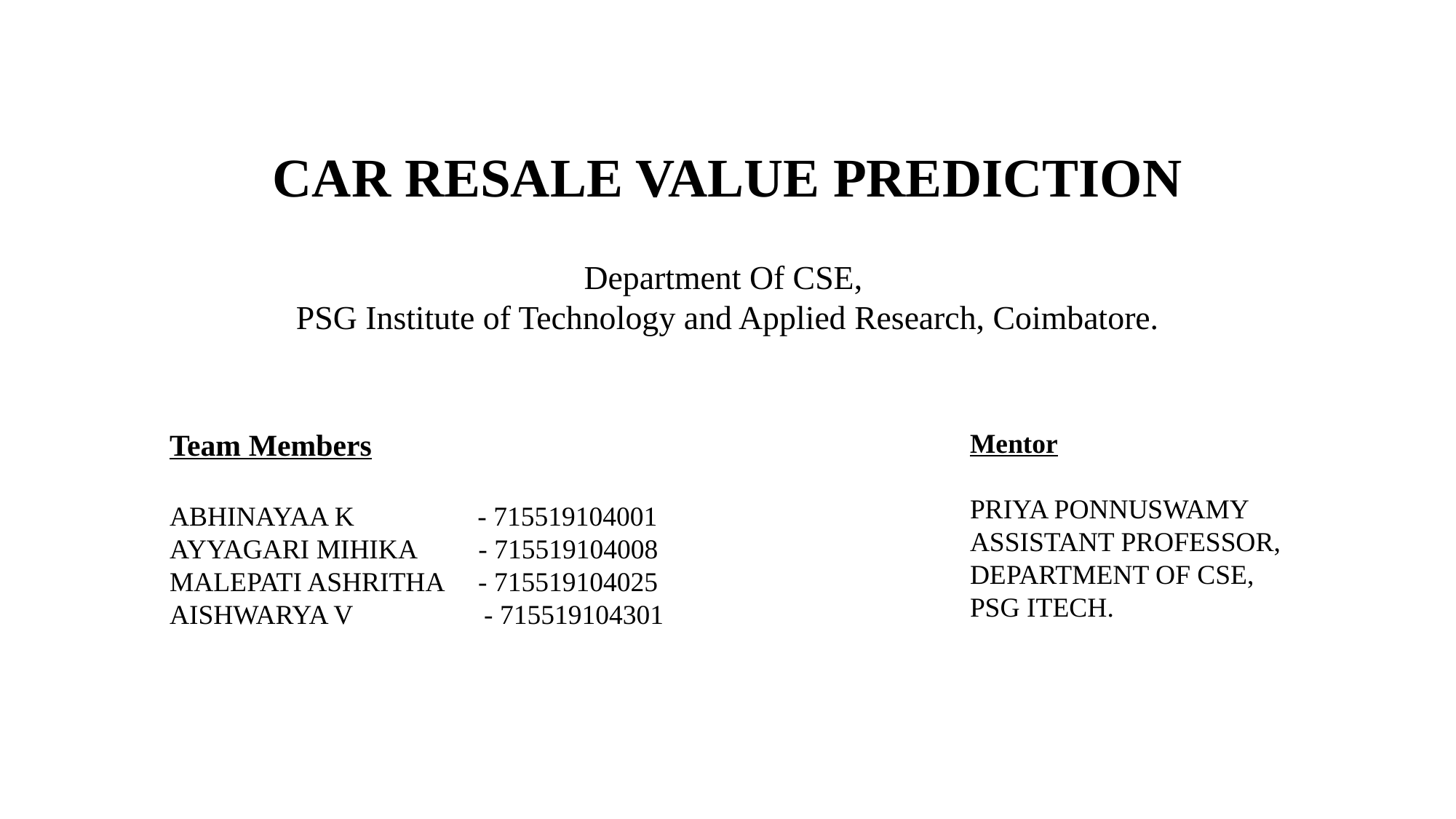

# CAR RESALE VALUE PREDICTION
Department Of CSE,
PSG Institute of Technology and Applied Research, Coimbatore.
Team Members

ABHINAYAA K 	             - 715519104001
AYYAGARI MIHIKA         - 715519104008
MALEPATI ASHRITHA     - 715519104025
AISHWARYA V                   - 715519104301
Mentor

PRIYA PONNUSWAMY
ASSISTANT PROFESSOR,
DEPARTMENT OF CSE,
PSG ITECH.